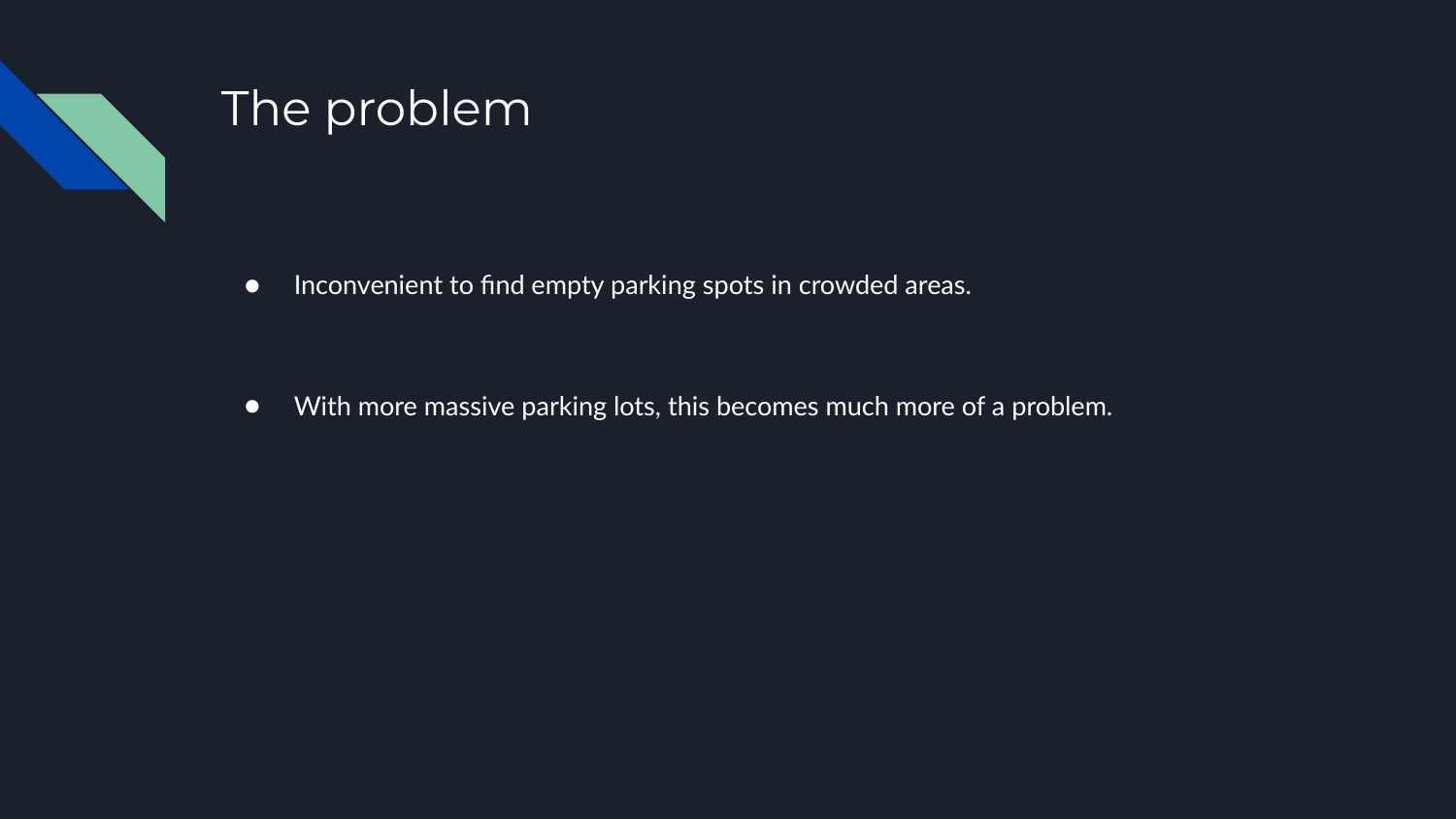

# The problem
Inconvenient to find empty parking spots in crowded areas.

With more massive parking lots, this becomes much more of a problem.